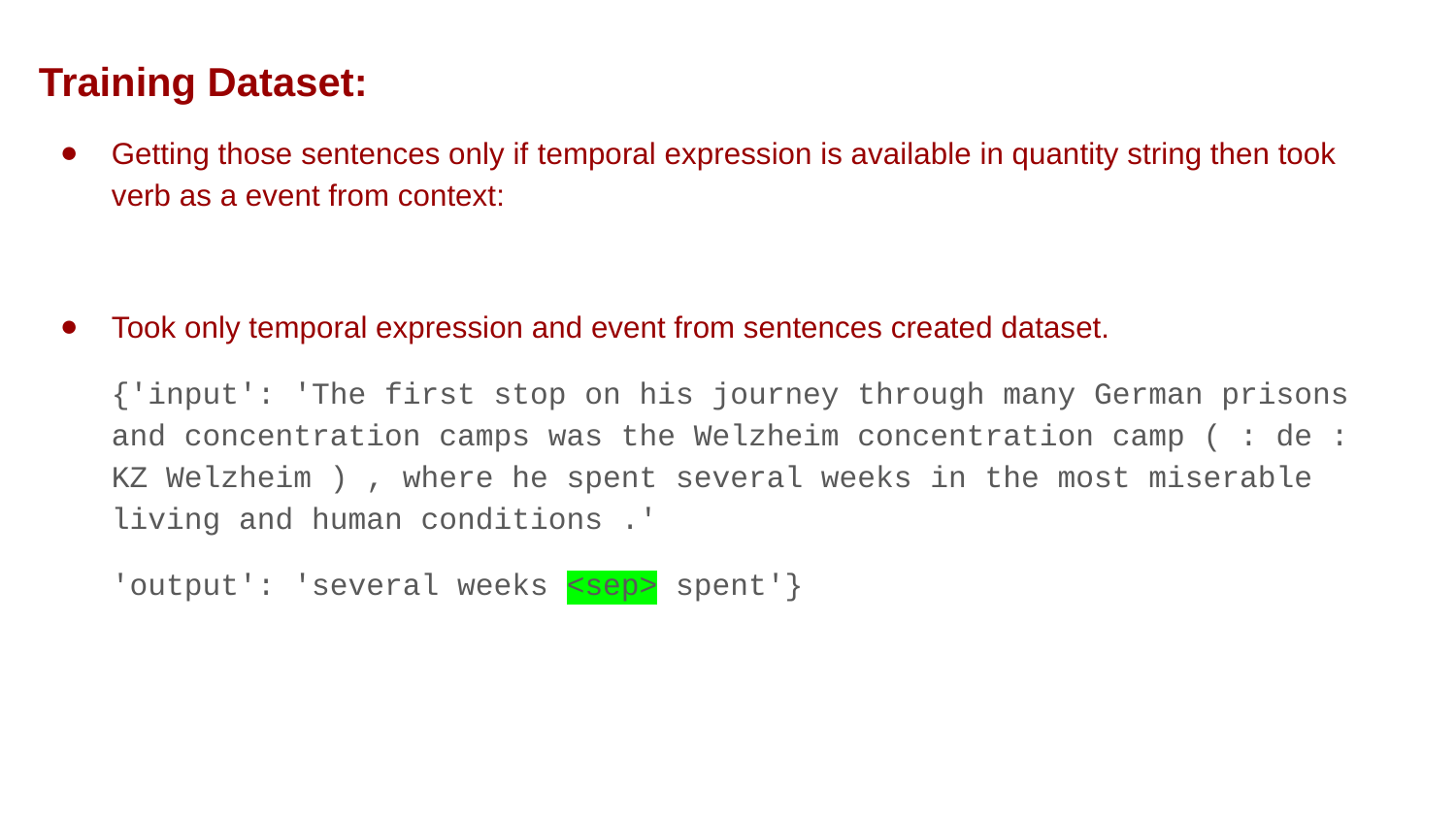

Training Dataset:
Getting those sentences only if temporal expression is available in quantity string then took verb as a event from context:

Took only temporal expression and event from sentences created dataset.
{'input': 'The first stop on his journey through many German prisons and concentration camps was the Welzheim concentration camp ( : de : KZ Welzheim ) , where he spent several weeks in the most miserable living and human conditions .'
'output': 'several weeks <sep> spent'}